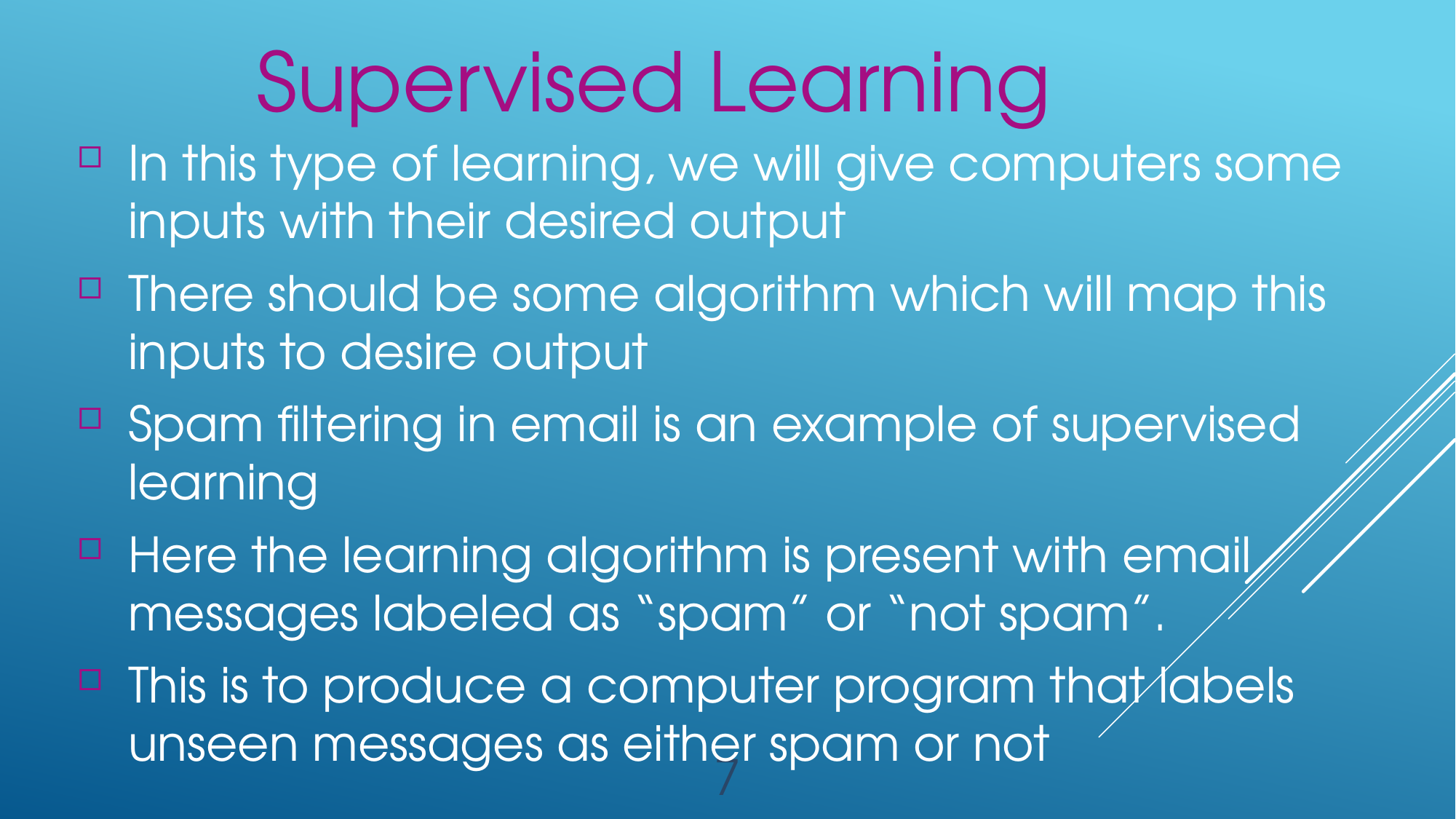

Supervised Learning
In this type of learning, we will give computers some inputs with their desired output
There should be some algorithm which will map this inputs to desire output
Spam filtering in email is an example of supervised learning
Here the learning algorithm is present with email messages labeled as “spam” or “not spam”.
This is to produce a computer program that labels unseen messages as either spam or not
7